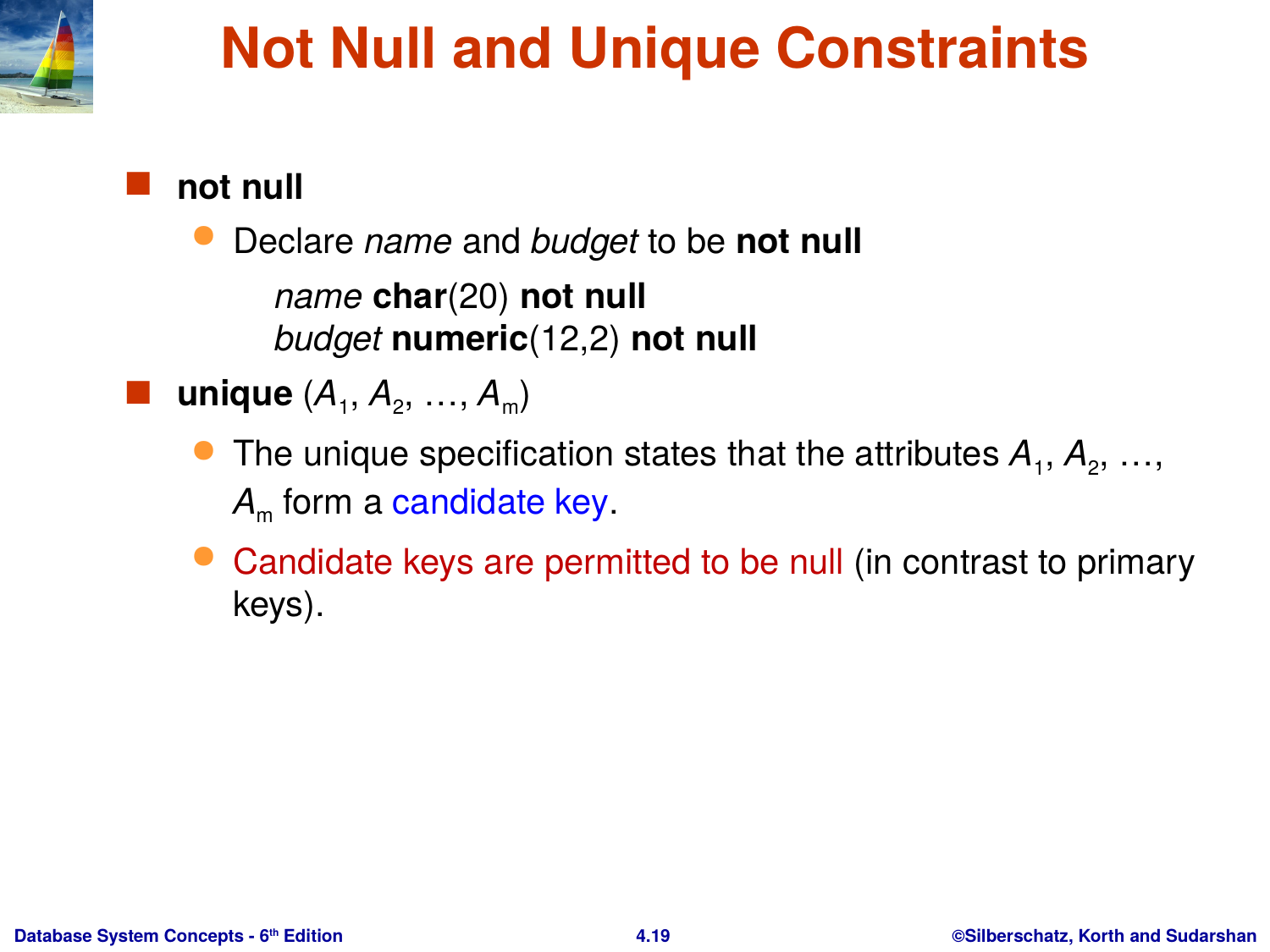

# Not Null and Unique Constraints
not null
Declare name and budget to be not null
	          name char(20) not null
          budget numeric(12,2) not null
unique (A1, A2, …, Am)
The unique specification states that the attributes A1, A2, …, Am form a candidate key.
Candidate keys are permitted to be null (in contrast to primary keys).